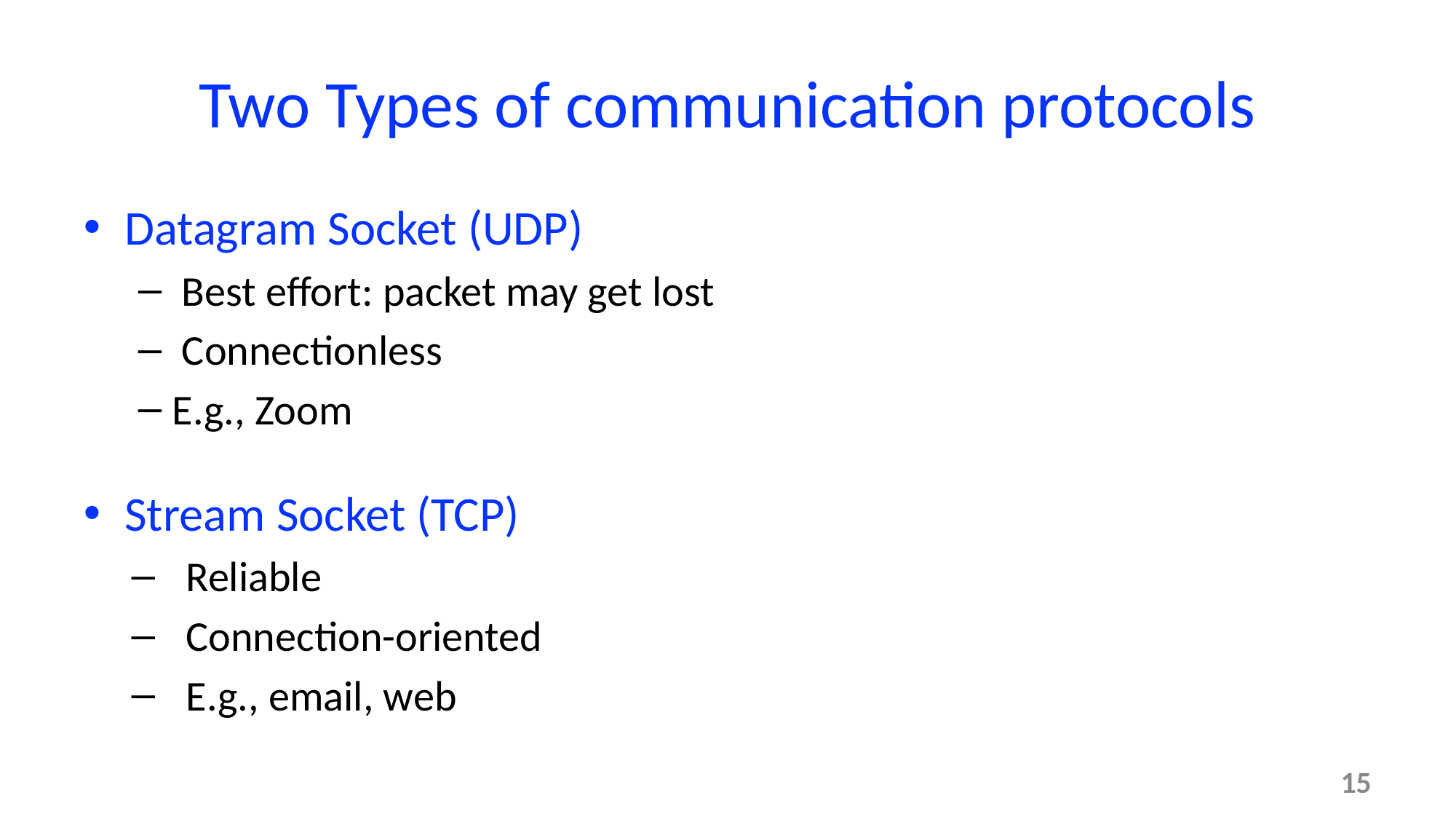

# Two Types of communication protocols
Datagram Socket (UDP)
 Best effort: packet may get lost
 Connectionless
E.g., Zoom

Stream Socket (TCP)
Reliable
Connection-oriented
E.g., email, web
15